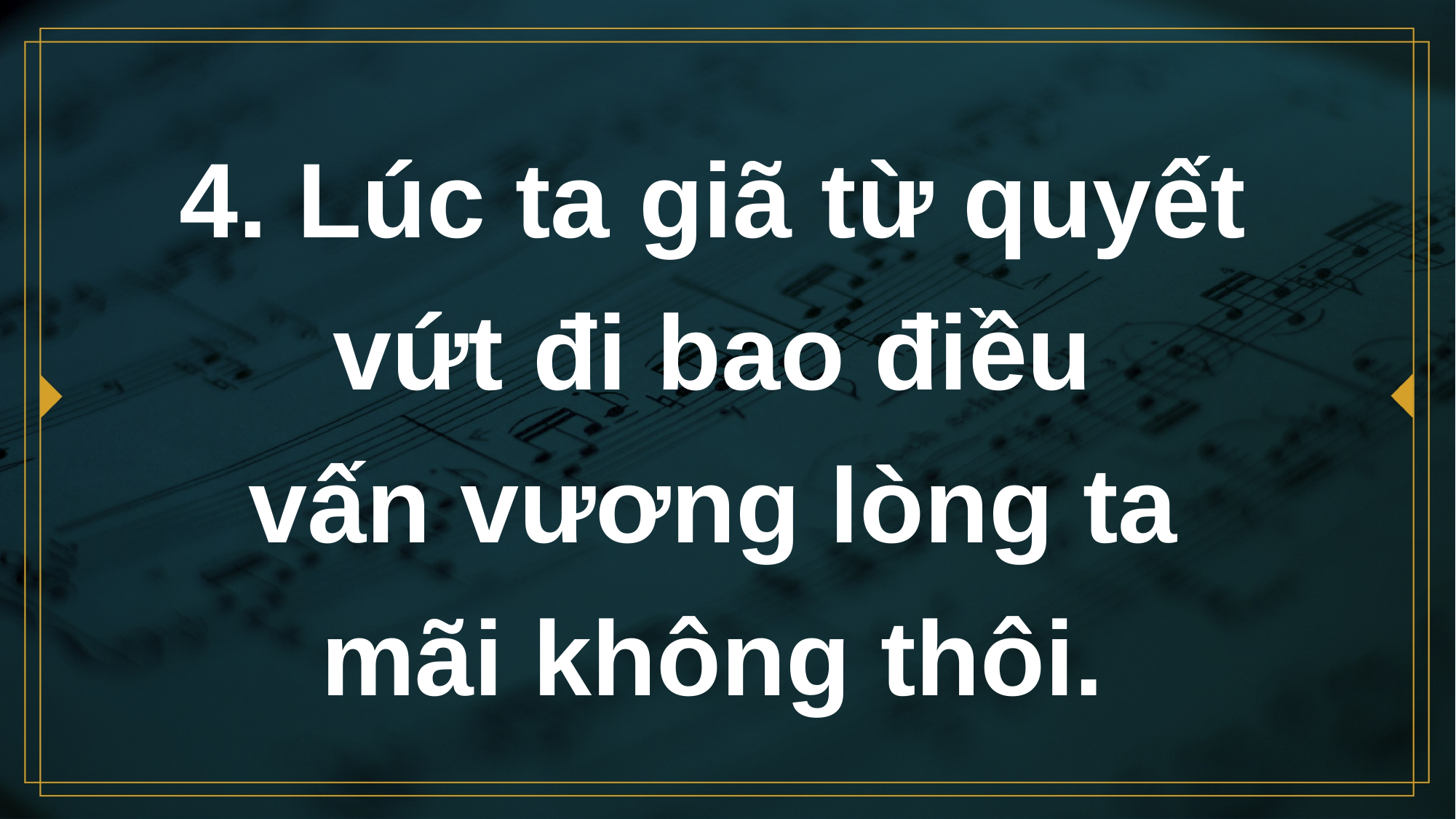

# 4. Lúc ta giã từ quyết vứt đi bao điều
vấn vương lòng ta
mãi không thôi.